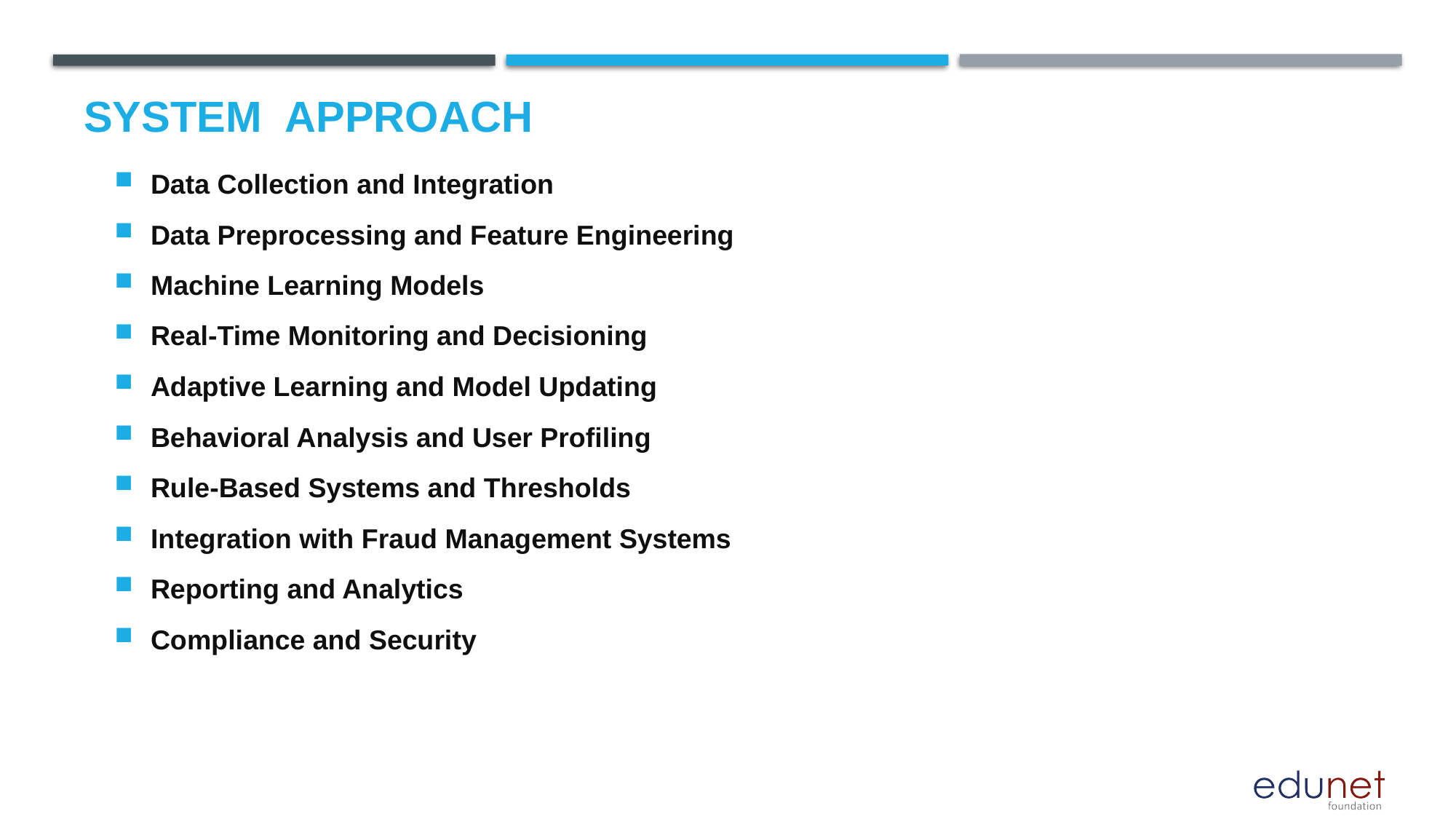

# System  Approach
Data Collection and Integration
Data Preprocessing and Feature Engineering
Machine Learning Models
Real-Time Monitoring and Decisioning
Adaptive Learning and Model Updating
Behavioral Analysis and User Profiling
Rule-Based Systems and Thresholds
Integration with Fraud Management Systems
Reporting and Analytics
Compliance and Security